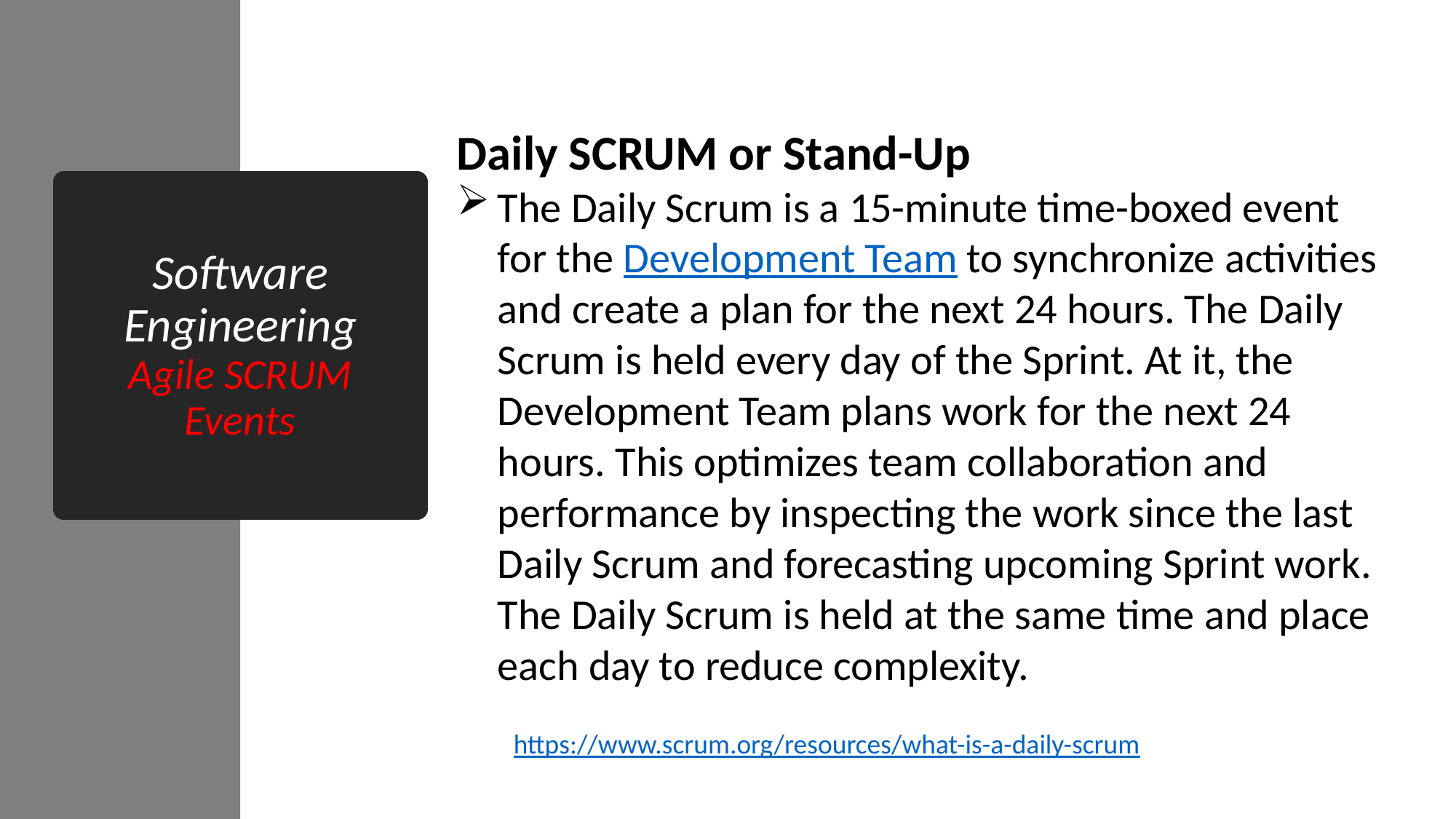

Daily SCRUM or Stand-Up
The Daily Scrum is a 15-minute time-boxed event for the Development Team to synchronize activities and create a plan for the next 24 hours. The Daily Scrum is held every day of the Sprint. At it, the Development Team plans work for the next 24 hours. This optimizes team collaboration and performance by inspecting the work since the last Daily Scrum and forecasting upcoming Sprint work. The Daily Scrum is held at the same time and place each day to reduce complexity.
# Software Engineering Agile SCRUM Events
https://www.scrum.org/resources/what-is-a-daily-scrum